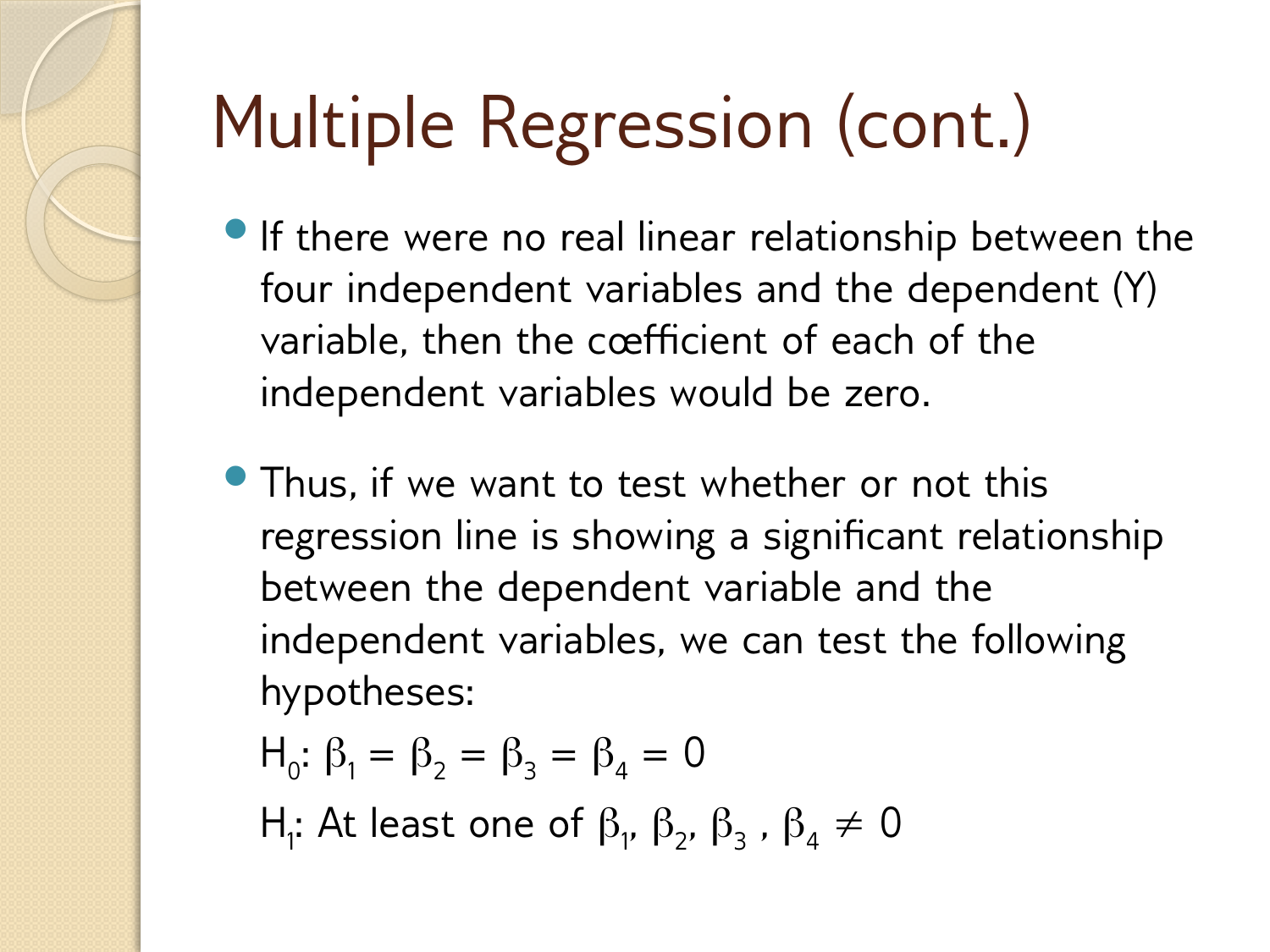

# Multiple Regression (cont.)
If there were no real linear relationship between the four independent variables and the dependent (Y) variable, then the coefficient of each of the independent variables would be zero.

Thus, if we want to test whether or not this regression line is showing a significant relationship between the dependent variable and the independent variables, we can test the following hypotheses:
		H0: β1 = β2 = β3 = β4 = 0
		H1: At least one of β1, β2, β3 , β4 ≠ 0